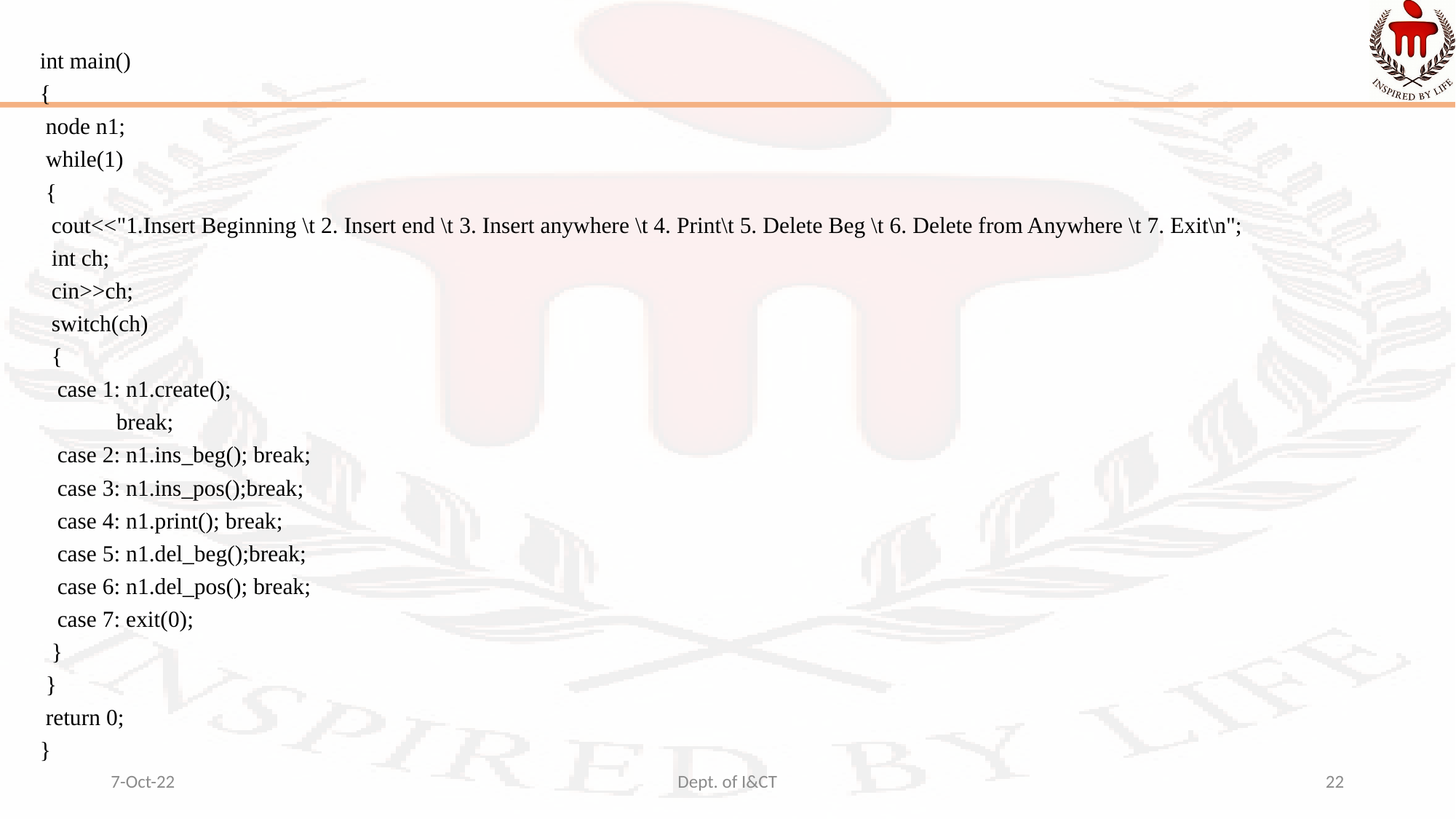

#
int main()
{
 node n1;
 while(1)
 {
  cout<<"1.Insert Beginning \t 2. Insert end \t 3. Insert anywhere \t 4. Print\t 5. Delete Beg \t 6. Delete from Anywhere \t 7. Exit\n";
  int ch;
  cin>>ch;
  switch(ch)
  {
   case 1: n1.create();
	   break;
   case 2: n1.ins_beg(); break;
   case 3: n1.ins_pos();break;
   case 4: n1.print(); break;
   case 5: n1.del_beg();break;
   case 6: n1.del_pos(); break;
   case 7: exit(0);
  }
 }
 return 0;
}
7-Oct-22
Dept. of I&CT
22